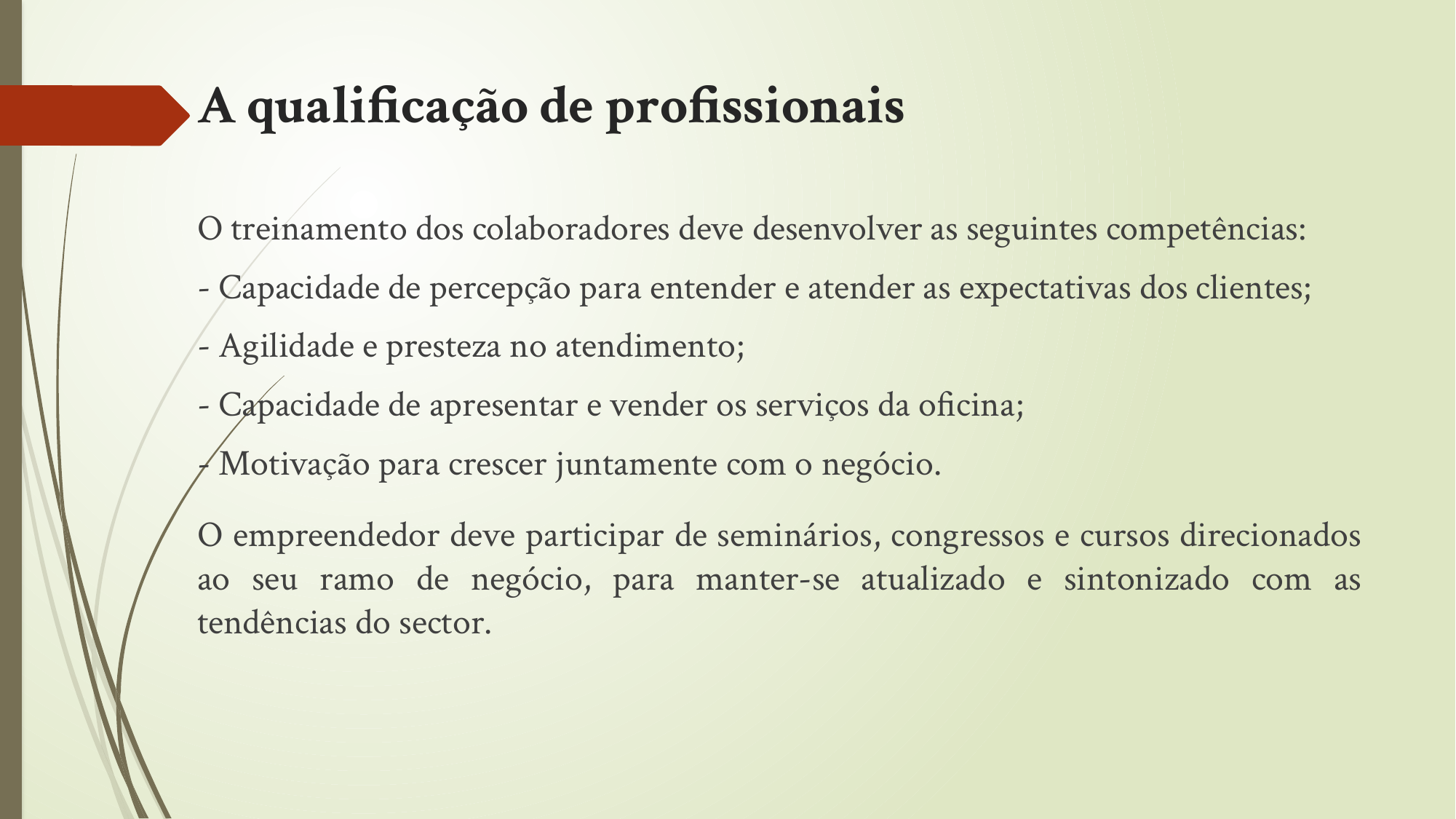

# A qualificação de profissionais
O treinamento dos colaboradores deve desenvolver as seguintes competências:
- Capacidade de percepção para entender e atender as expectativas dos clientes;
- Agilidade e presteza no atendimento;
- Capacidade de apresentar e vender os serviços da oficina;
- Motivação para crescer juntamente com o negócio.
O empreendedor deve participar de seminários, congressos e cursos direcionados ao seu ramo de negócio, para manter-se atualizado e sintonizado com as tendências do sector.